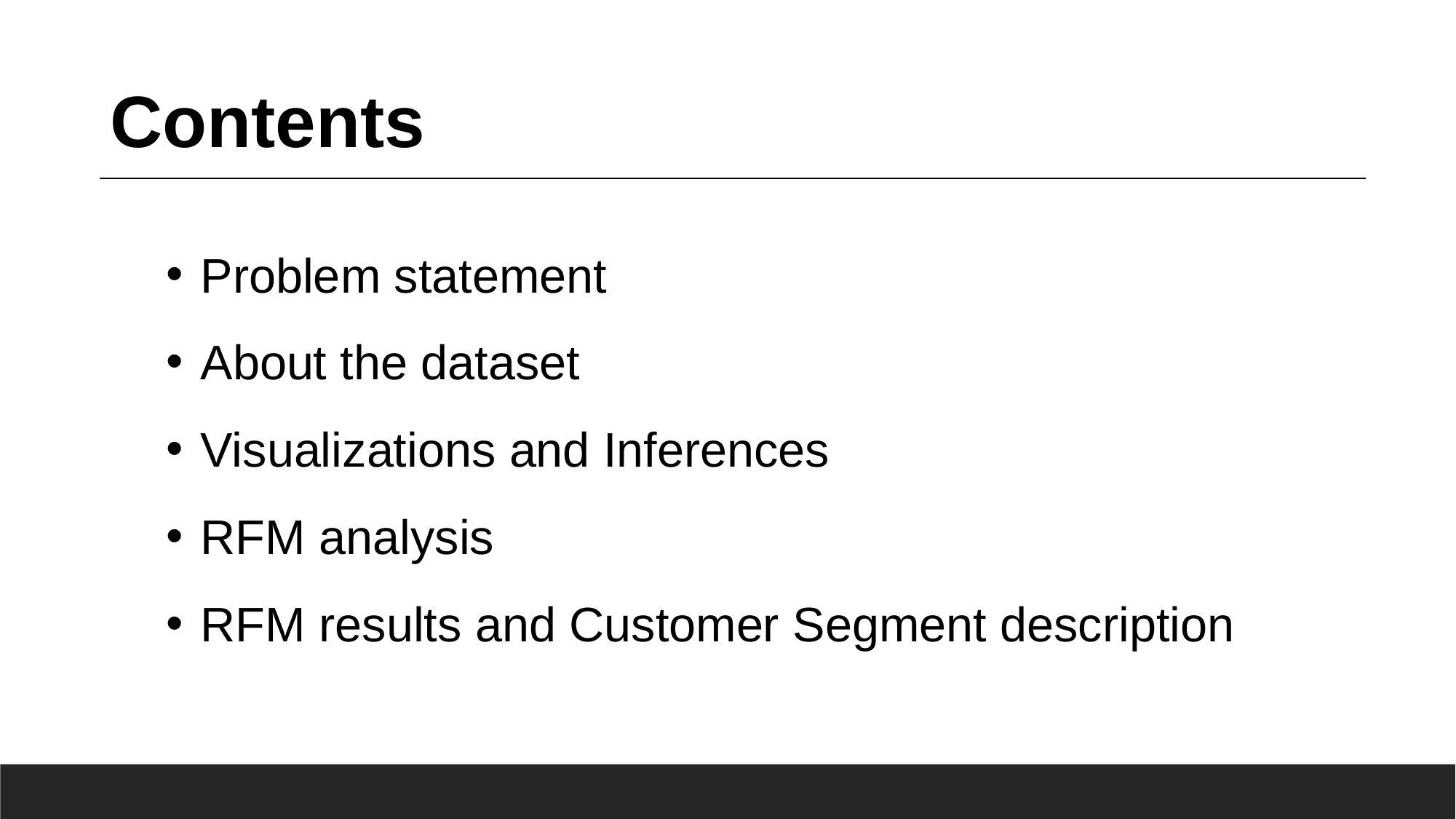

Contents
Problem statement
About the dataset
Visualizations and Inferences
RFM analysis
RFM results and Customer Segment description